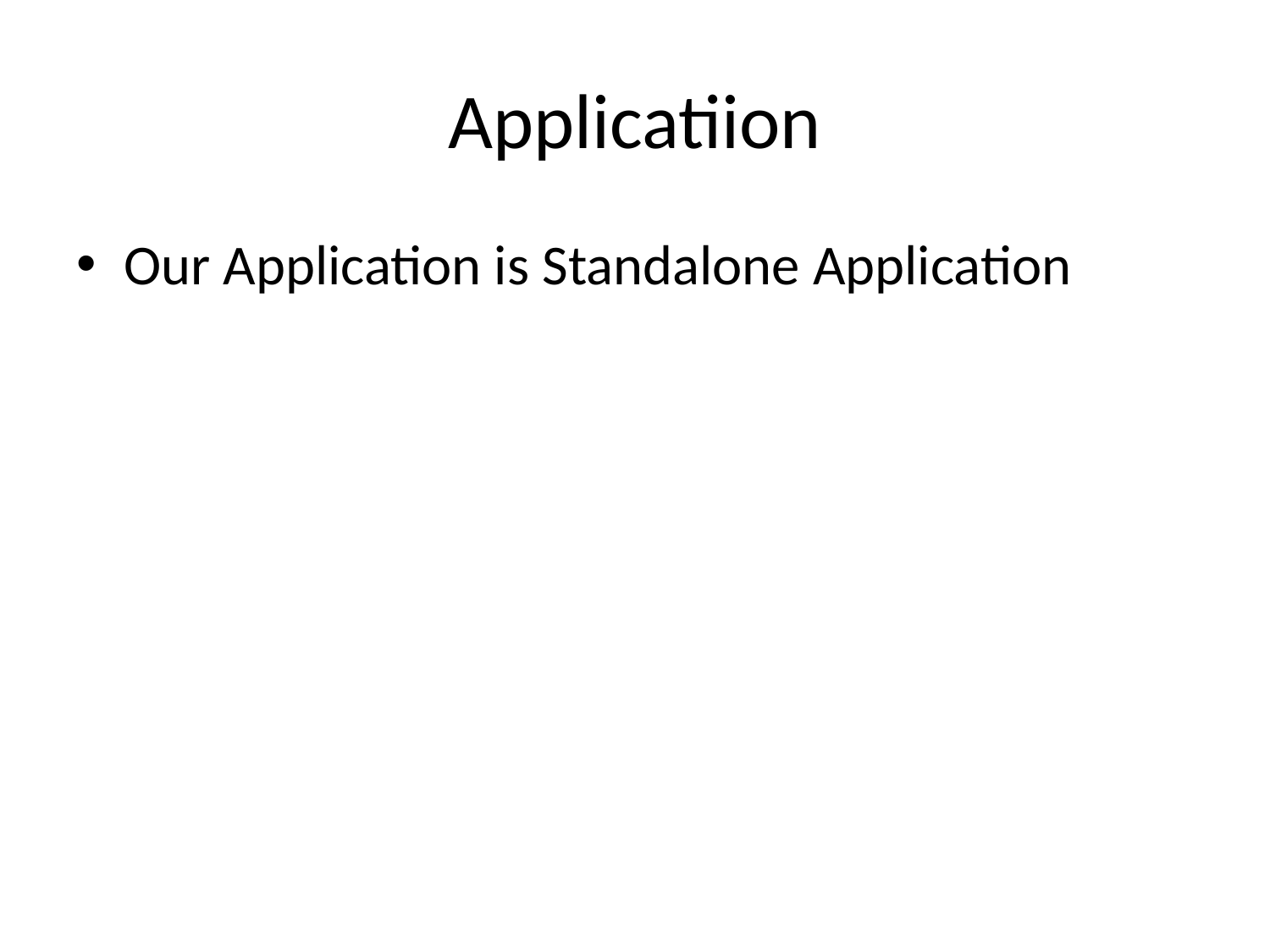

# Applicatiion
Our Application is Standalone Application